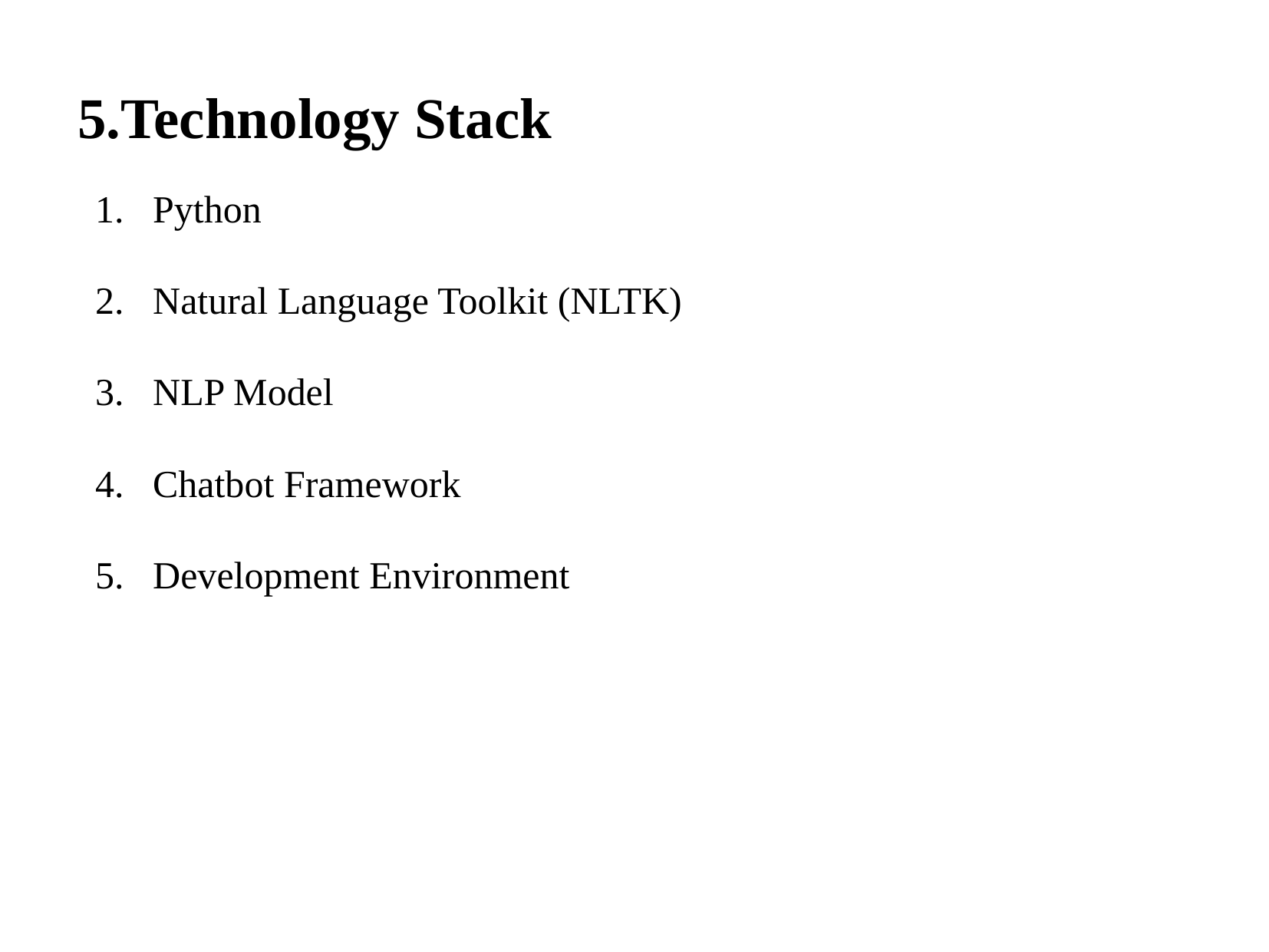

5.Technology Stack
Python
Natural Language Toolkit (NLTK)
NLP Model
Chatbot Framework
Development Environment